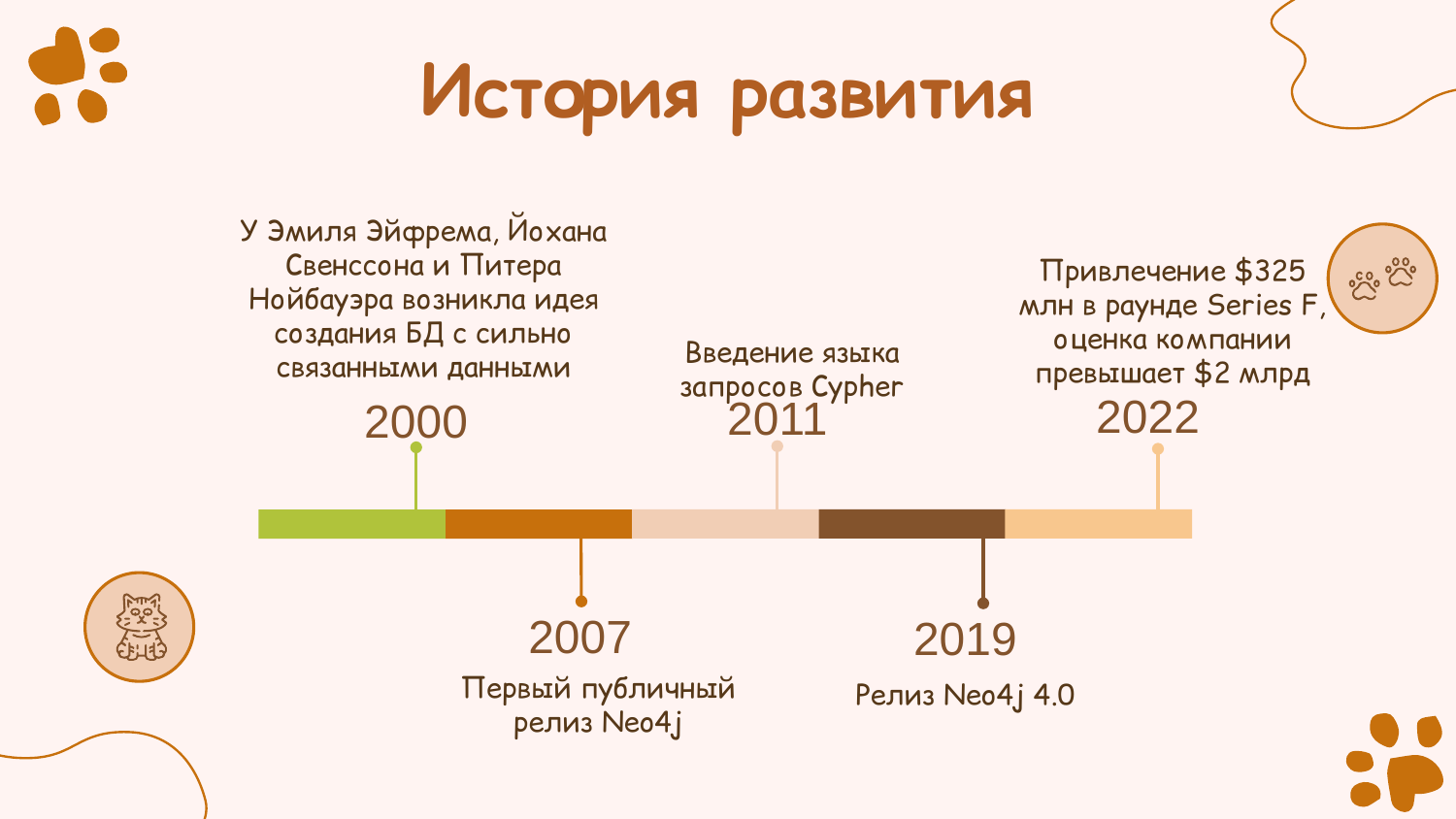

# История развития

У Эмиля Эйфрема, Йохана Свенссона и Питера Нойбауэра возникла идея создания БД с сильно связанными данными

Привлечение $325 млн в раунде Series F, оценка компании превышает $2 млрд

Введение языка запросов Cypher
2022
2011
2000

2007

2019
Первый публичный релиз Neo4j
Релиз Neo4j 4.0